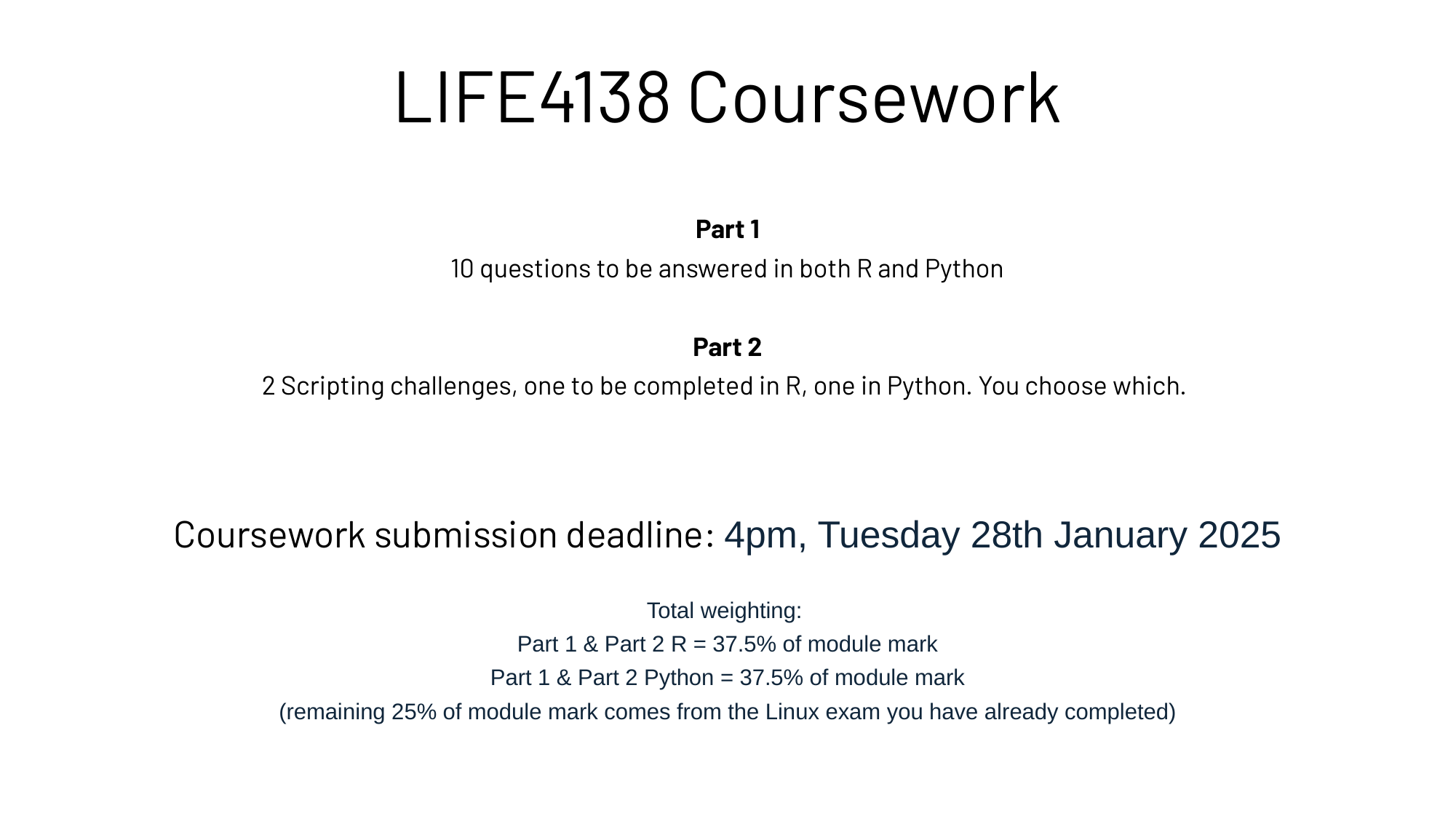

# LIFE4138 Coursework
Part 1
10 questions to be answered in both R and Python

Part 2
2 Scripting challenges, one to be completed in R, one in Python. You choose which.
Coursework submission deadline: 4pm, Tuesday 28th January 2025

Total weighting:
Part 1 & Part 2 R = 37.5% of module mark
Part 1 & Part 2 Python = 37.5% of module mark
(remaining 25% of module mark comes from the Linux exam you have already completed)